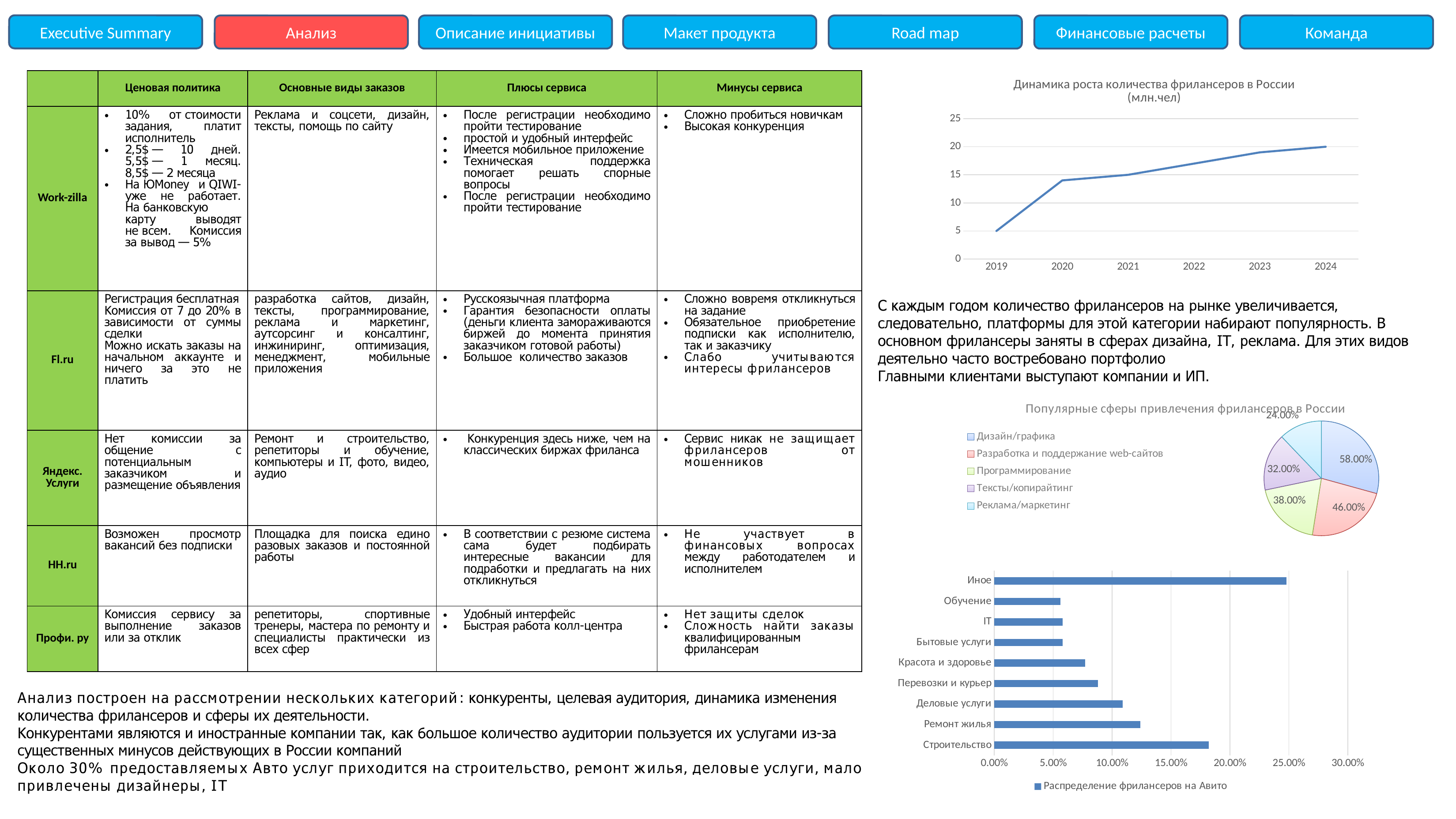

Executive Summary
Анализ
Описание инициативы
Макет продукта
Road map
Финансовые расчеты
Команда

### Chart: Динамика роста количества фрилансеров в России (млн.чел)

| Category | Ряд 1 |
|---|---|
| 2019 | 5.0 |
| 2020 | 14.0 |
| 2021 | 15.0 |
| 2022 | 17.0 |
| 2023 | 19.0 |
| 2024 | 20.0 |
|  | Ценовая политика | Основные виды заказов | Плюсы сервиса | Минусы сервиса |
| --- | --- | --- | --- | --- |
| Work-zilla | 10% от стоимости задания, платит исполнитель 2,5$ — 10 дней. 5,5$ — 1 месяц. 8,5$ — 2 месяца На ЮMoney и QIWI- уже не работает. На банковскую карту выводят не всем. Комиссия за вывод — 5% | Реклама и соцсети, дизайн, тексты, помощь по сайту | После регистрации необходимо пройти тестирование простой и удобный интерфейс Имеется мобильное приложение Техническая поддержка помогает решать спорные вопросы После регистрации необходимо пройти тестирование | Сложно пробиться новичкам Высокая конкуренция |
| Fl.ru | Регистрация бесплатная Комиссия от 7 до 20% в зависимости от суммы сделки Можно искать заказы на начальном аккаунте и ничего за это не платить | разработка сайтов, дизайн, тексты, программирование, реклама и маркетинг, аутсорсинг и консалтинг, инжиниринг, оптимизация, менеджмент, мобильные приложения | Русскоязычная платформа Гарантия безопасности оплаты (деньги клиента замораживаются биржей до момента принятия заказчиком готовой работы) Большое количество заказов | Сложно вовремя откликнуться на задание Обязательное приобретение подписки как исполнителю, так и заказчику Слабо учитываются интересы фрилансеров |
| Яндекс. Услуги | Нет комиссии за общение с потенциальным заказчиком и размещение объявления | Ремонт и строительство, репетиторы и обучение, компьютеры и IT, фото, видео, аудио | Конкуренция здесь ниже, чем на классических биржах фриланса | Сервис никак не защищает фрилансеров от мошенников |
| HH.ru | Возможен просмотр вакансий без подписки | Площадка для поиска едино разовых заказов и постоянной работы | В соответствии с резюме система сама будет подбирать интересные вакансии для подработки и предлагать на них откликнуться | Не участвует в финансовых вопросах между работодателем и исполнителем |
| Профи. ру | Комиссия сервису за выполнение заказов или за отклик | репетиторы, спортивные тренеры, мастера по ремонту и специалисты практически из всех сфер | Удобный интерфейс Быстрая работа колл-центра | Нет защиты сделок Сложность найти заказы квалифицированным фрилансерам |
С каждым годом количество фрилансеров на рынке увеличивается, следовательно, платформы для этой категории набирают популярность. В основном фрилансеры заняты в сферах дизайна, IT, реклама. Для этих видов деятельно часто востребовано портфолио
Главными клиентами выступают компании и ИП.

### Chart: Популярные сферы привлечения фрилансеров в России

| Category | Популярные сферы привлечения фрилансеров |
|---|---|
| Дизайн/графика | 0.58 |
| Разработка и поддержание web-сайтов | 0.46 |
| Программирование | 0.38 |
| Тексты/копирайтинг | 0.32 |
| Реклама/маркетинг | 0.24 |

### Chart

| Category | Распределение фрилансеров на Авито |
|---|---|
| Строительство | 0.182 |
| Ремонт жилья | 0.124 |
| Деловые услуги | 0.109 |
| Перевозки и курьер | 0.088 |
| Красота и здоровье | 0.077 |
| Бытовые услуги | 0.058 |
| IT | 0.058 |
| Обучение | 0.056 |
| Иное | 0.2479999999999999 |
Анализ построен на рассмотрении нескольких категорий: конкуренты, целевая аудитория, динамика изменения количества фрилансеров и сферы их деятельности.
Конкурентами являются и иностранные компании так, как большое количество аудитории пользуется их услугами из-за существенных минусов действующих в России компаний
Около 30% предоставляемых Авто услуг приходится на строительство, ремонт жилья, деловые услуги, мало привлечены дизайнеры, IT